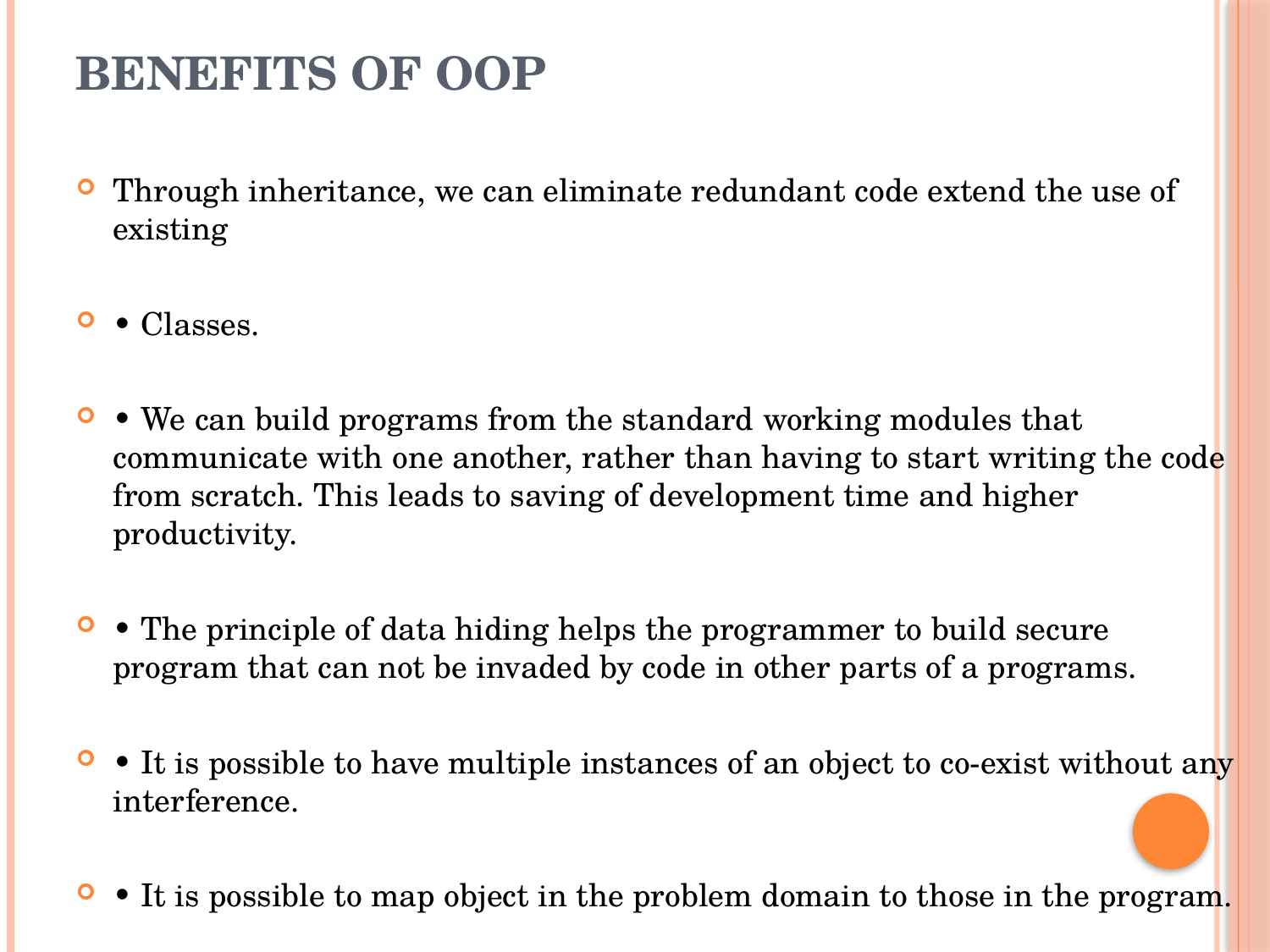

# Benefits of OOP

Through inheritance, we can eliminate redundant code extend the use of existing

• Classes.

• We can build programs from the standard working modules that communicate with one another, rather than having to start writing the code from scratch. This leads to saving of development time and higher productivity.

• The principle of data hiding helps the programmer to build secure program that can not be invaded by code in other parts of a programs.

• It is possible to have multiple instances of an object to co-exist without any interference.

• It is possible to map object in the problem domain to those in the program.